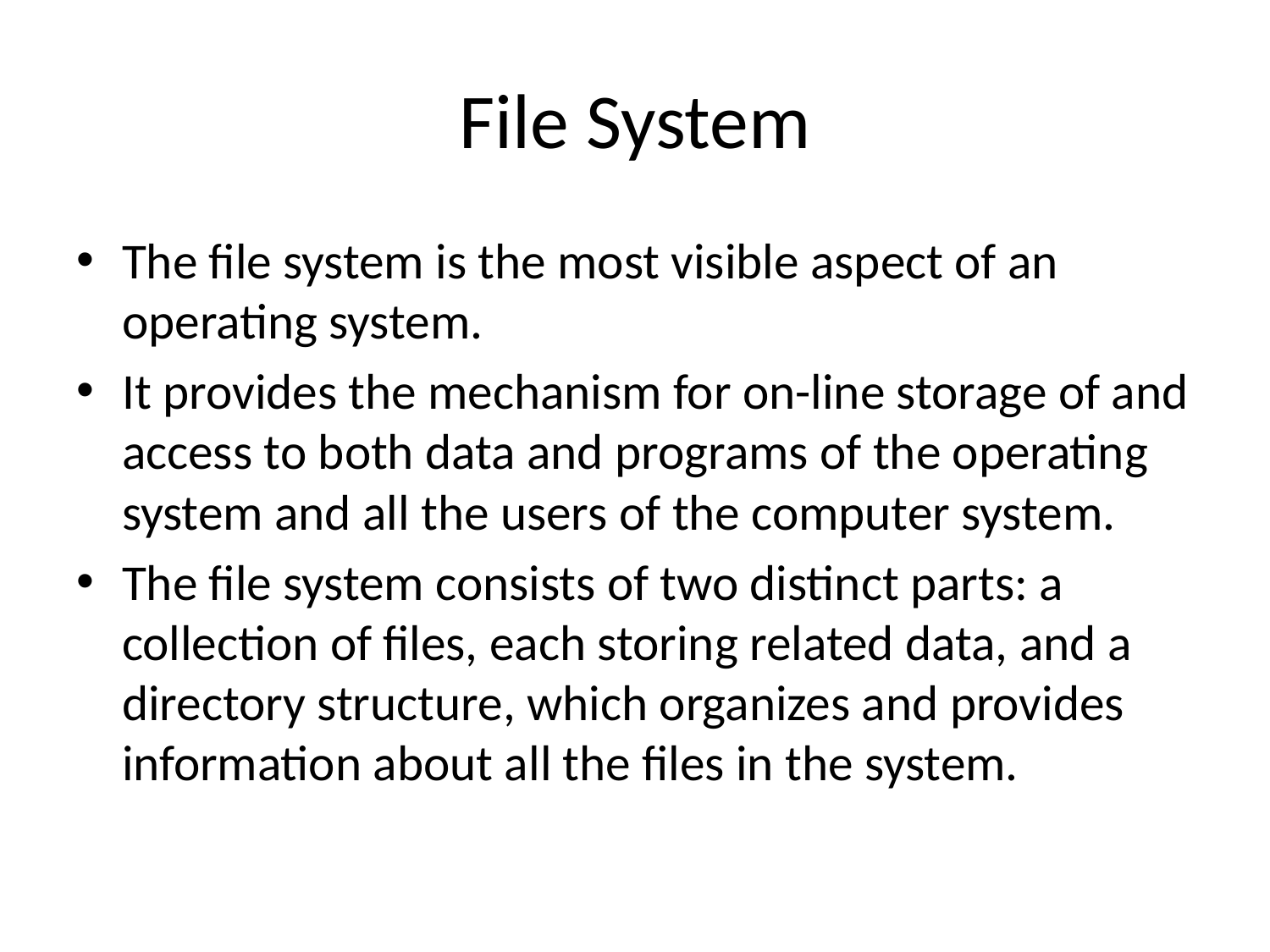

# File System
The file system is the most visible aspect of an operating system.
It provides the mechanism for on-line storage of and access to both data and programs of the operating system and all the users of the computer system.
The file system consists of two distinct parts: a collection of files, each storing related data, and a directory structure, which organizes and provides information about all the files in the system.